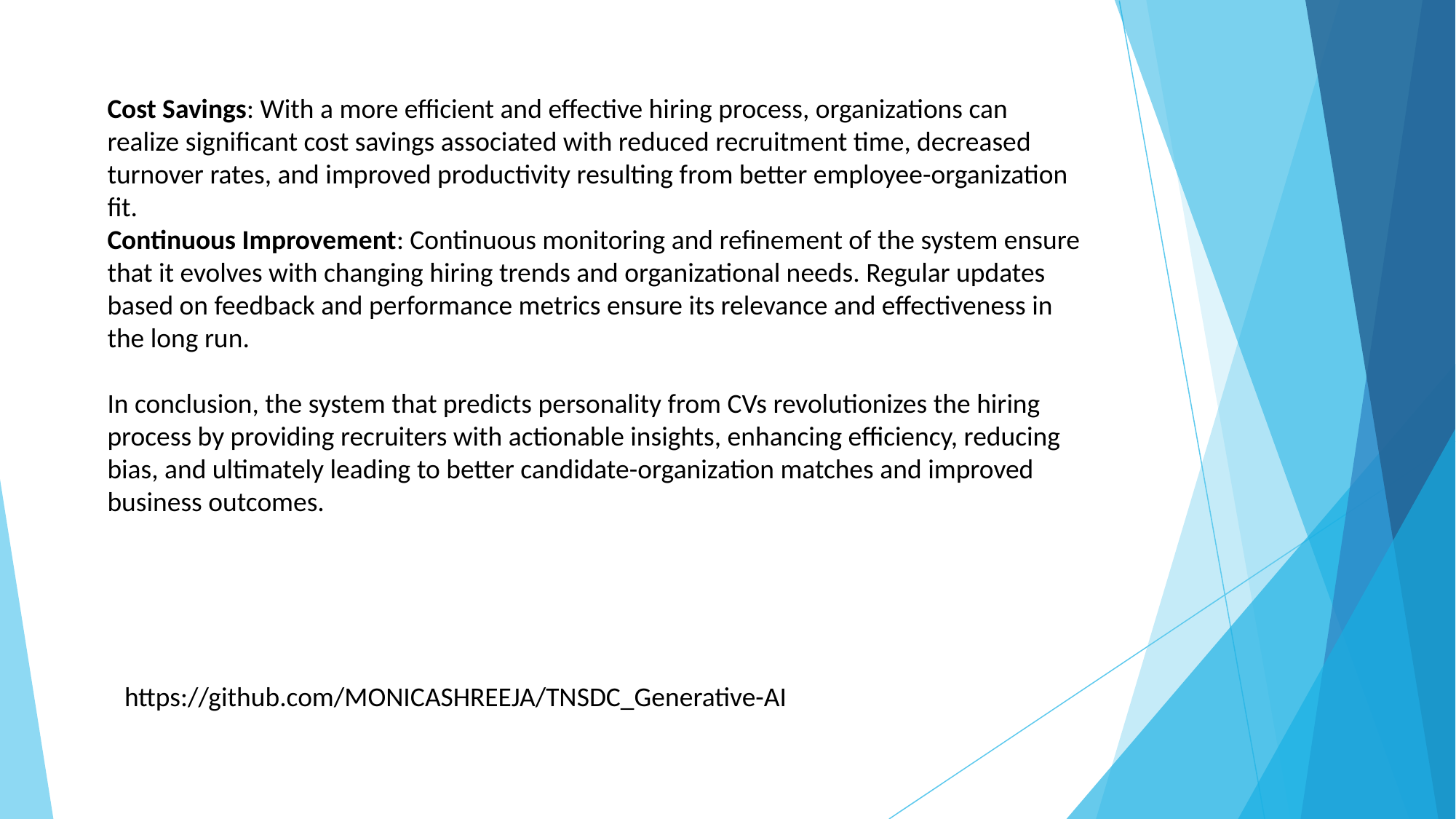

Cost Savings: With a more efficient and effective hiring process, organizations can realize significant cost savings associated with reduced recruitment time, decreased turnover rates, and improved productivity resulting from better employee-organization fit.
Continuous Improvement: Continuous monitoring and refinement of the system ensure that it evolves with changing hiring trends and organizational needs. Regular updates based on feedback and performance metrics ensure its relevance and effectiveness in the long run.

In conclusion, the system that predicts personality from CVs revolutionizes the hiring process by providing recruiters with actionable insights, enhancing efficiency, reducing bias, and ultimately leading to better candidate-organization matches and improved business outcomes.

https://github.com/MONICASHREEJA/TNSDC_Generative-AI